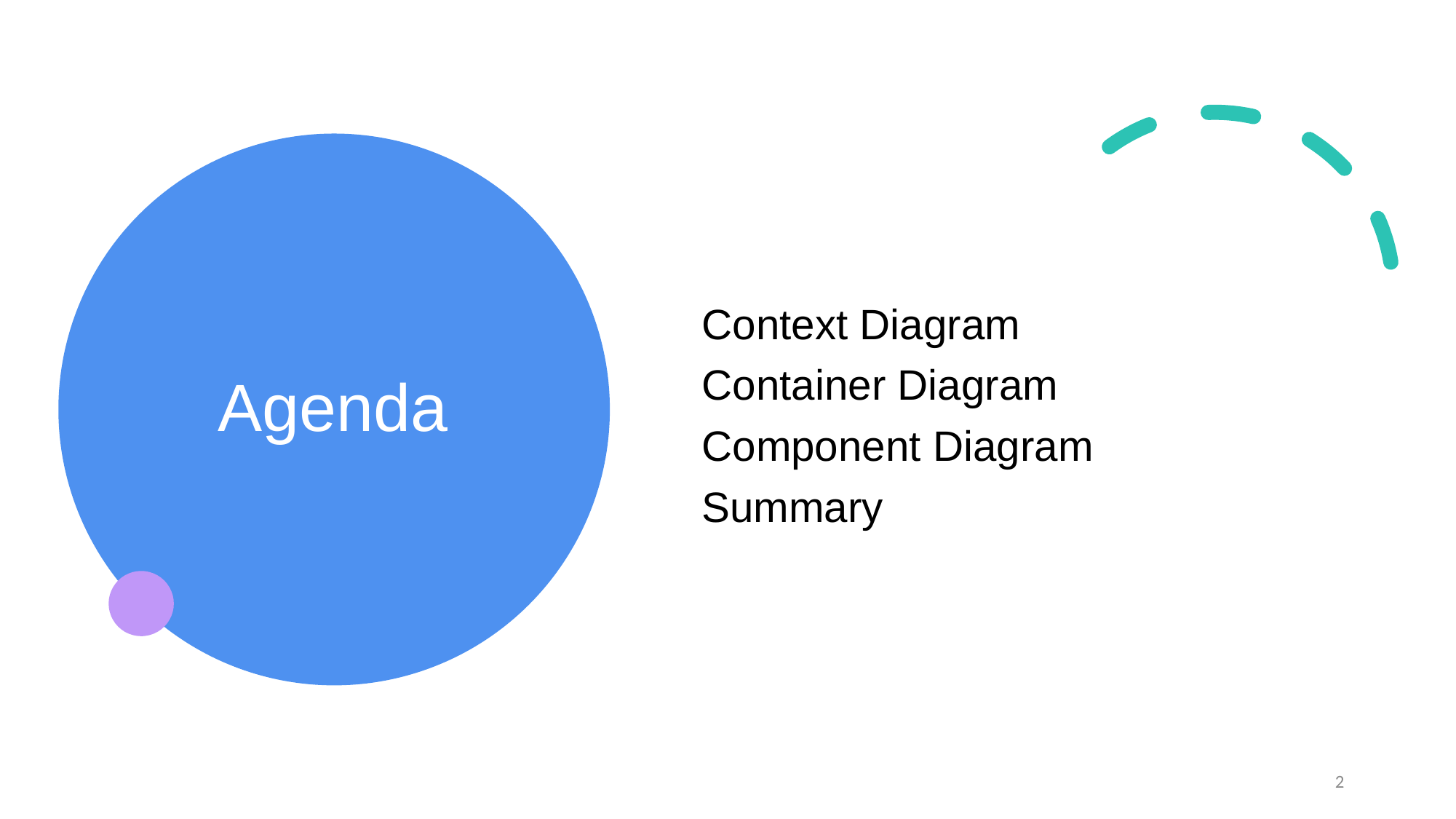

# Agenda
Context Diagram
Container Diagram
Component Diagram
Summary
2